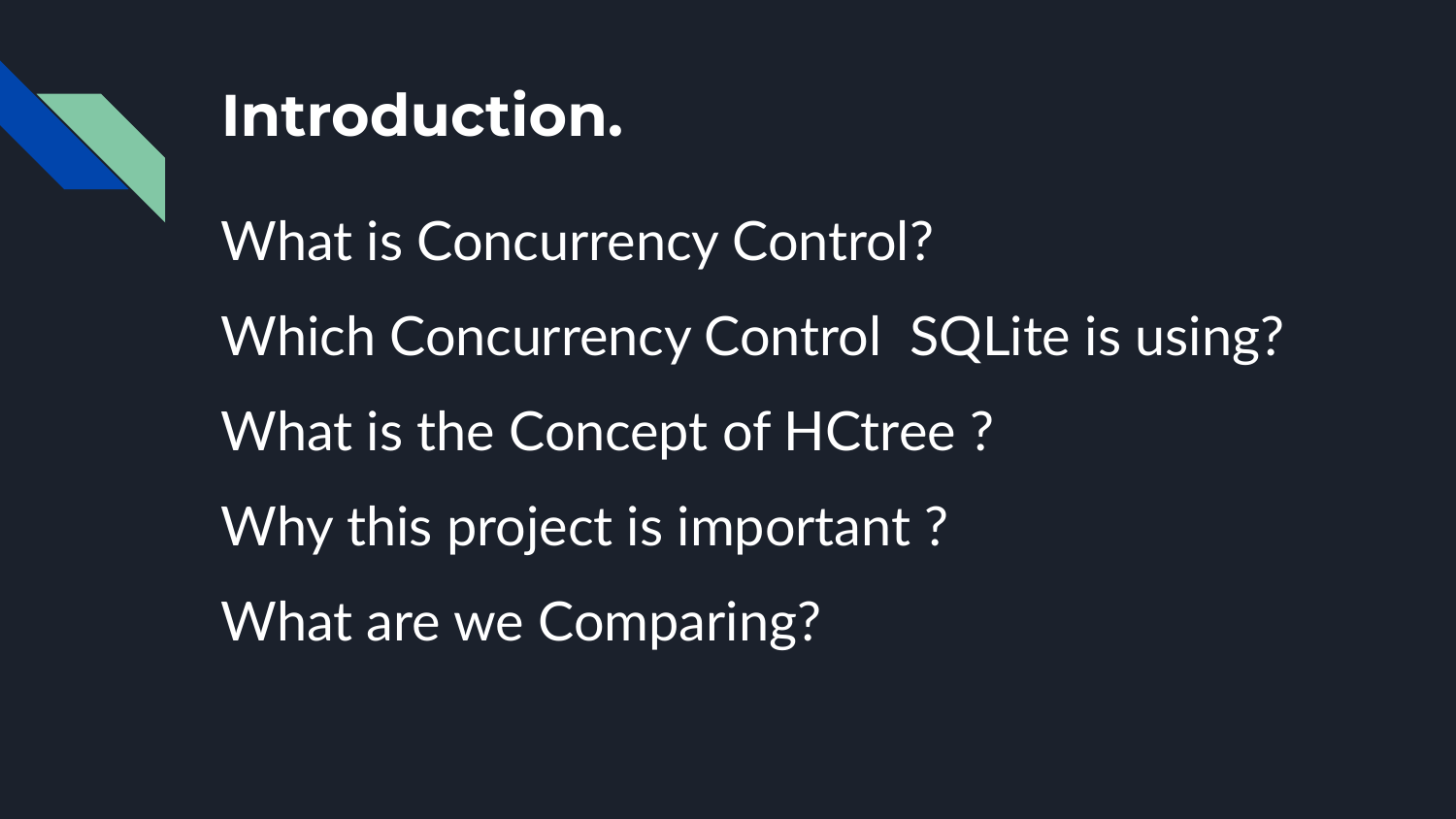

# Introduction.
What is Concurrency Control?
Which Concurrency Control  SQLite is using?
What is the Concept of HCtree ?
Why this project is important ?
What are we Comparing?